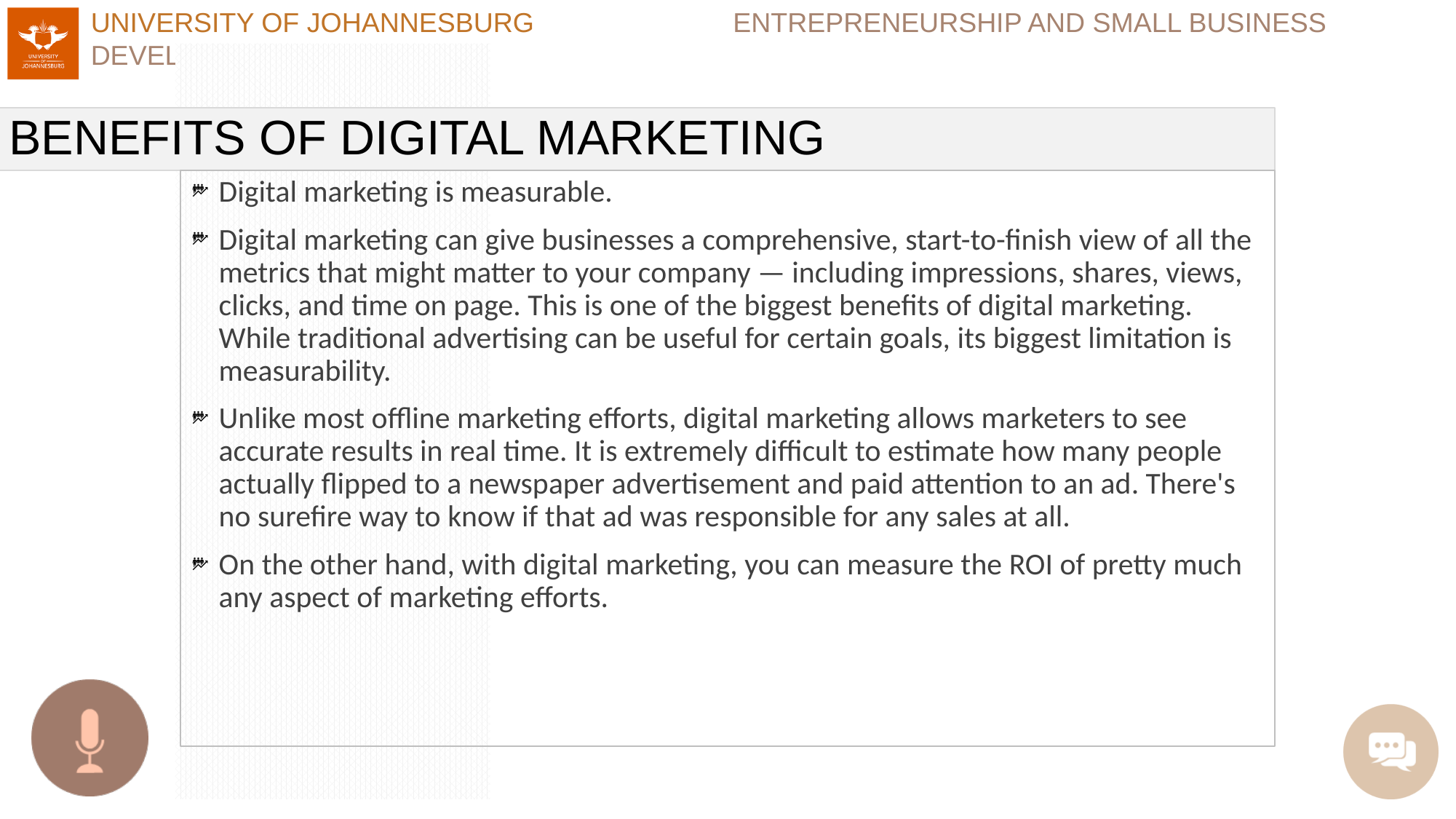

# BENEFITS OF DIGITAL MARKETING
Digital marketing is measurable.
Digital marketing can give businesses a comprehensive, start-to-finish view of all the metrics that might matter to your company — including impressions, shares, views, clicks, and time on page. This is one of the biggest benefits of digital marketing. While traditional advertising can be useful for certain goals, its biggest limitation is measurability.
Unlike most offline marketing efforts, digital marketing allows marketers to see accurate results in real time. It is extremely difficult to estimate how many people actually flipped to a newspaper advertisement and paid attention to an ad. There's no surefire way to know if that ad was responsible for any sales at all.
On the other hand, with digital marketing, you can measure the ROI of pretty much any aspect of marketing efforts.